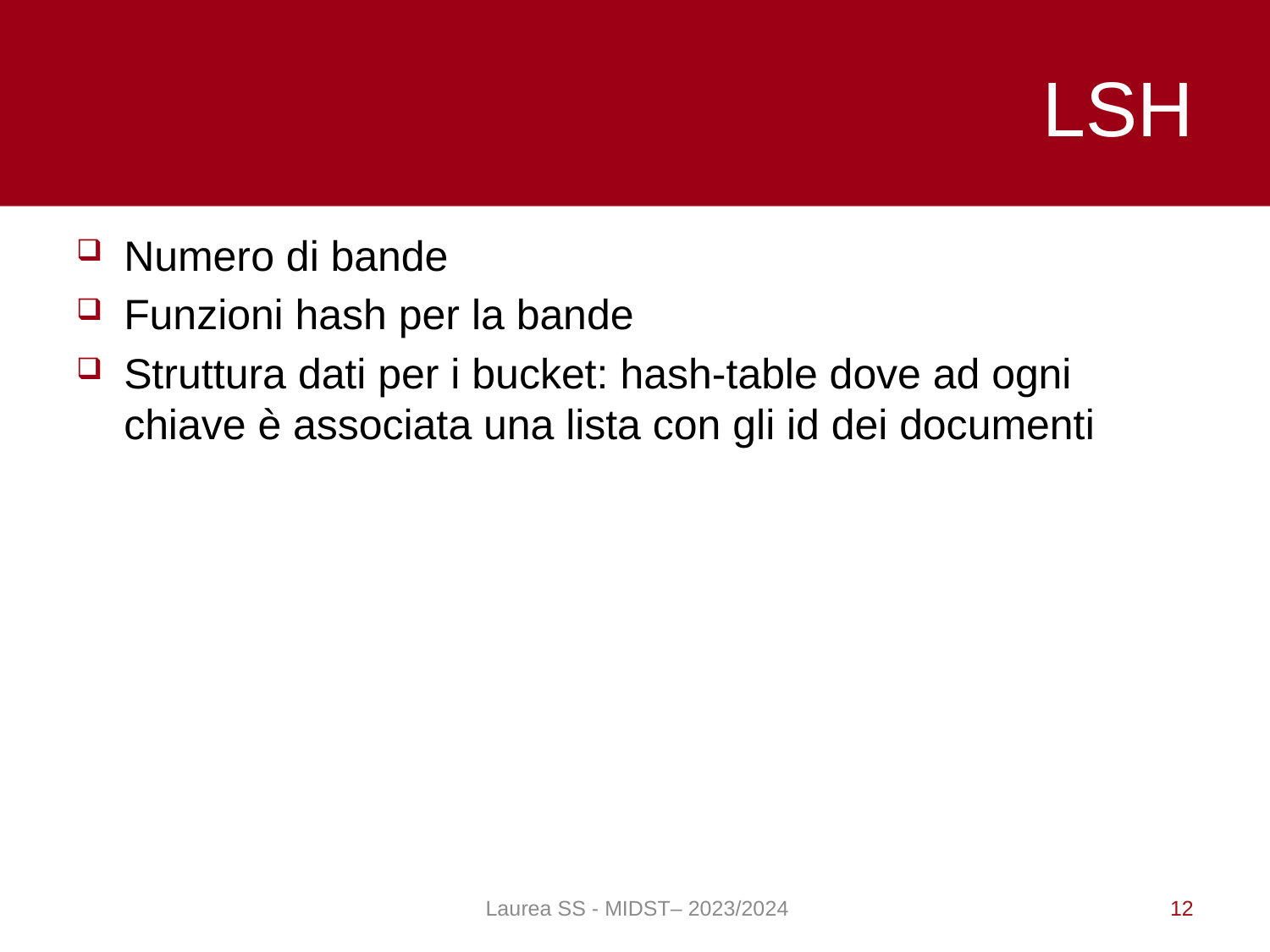

# LSH
Numero di bande
Funzioni hash per la bande
Struttura dati per i bucket: hash-table dove ad ogni chiave è associata una lista con gli id dei documenti
Laurea SS - MIDST– 2023/2024
12